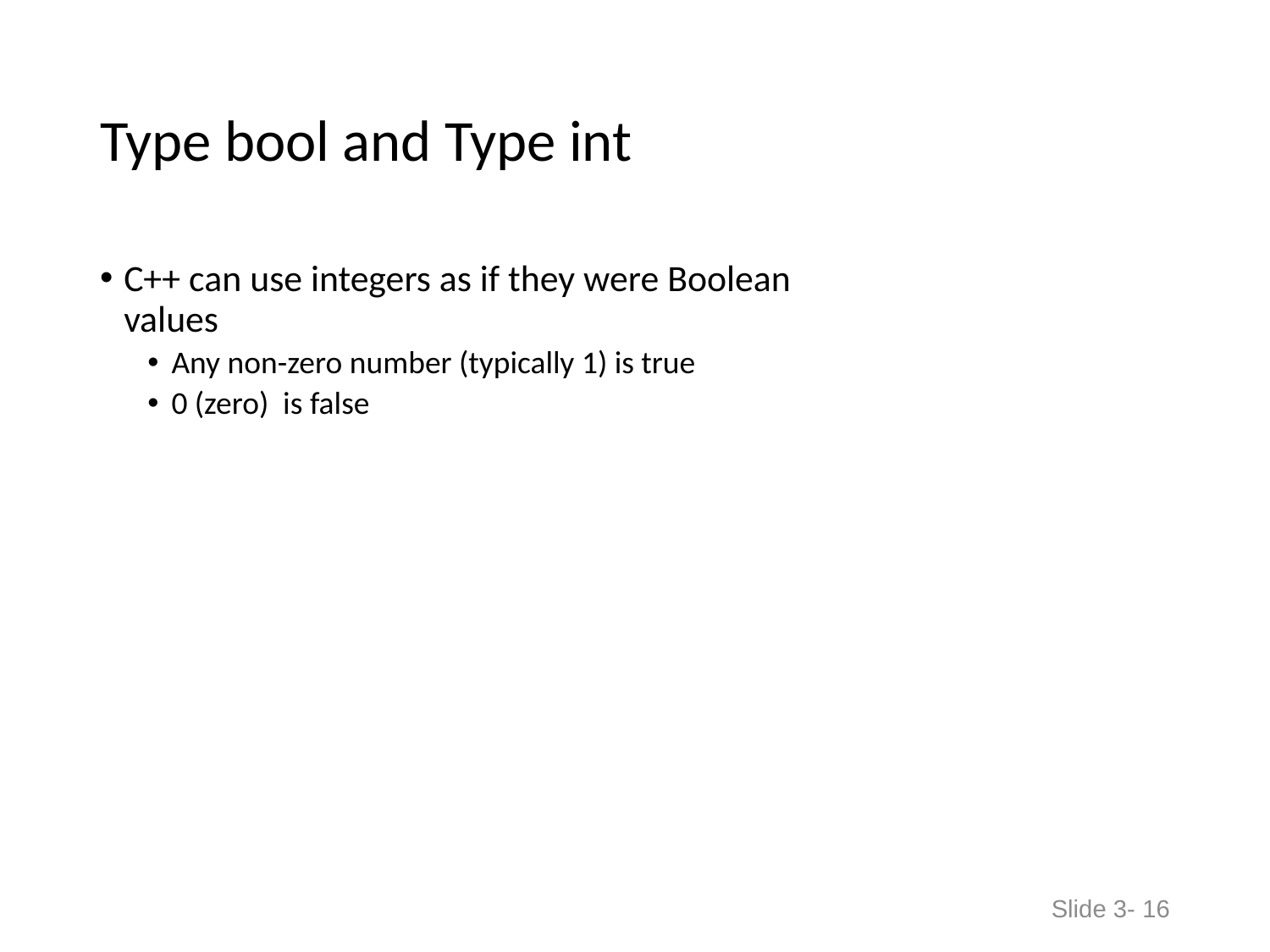

# Type bool and Type int
C++ can use integers as if they were Boolean
values
Any non-zero number (typically 1) is true
0 (zero)  is false
Slide 3- 16